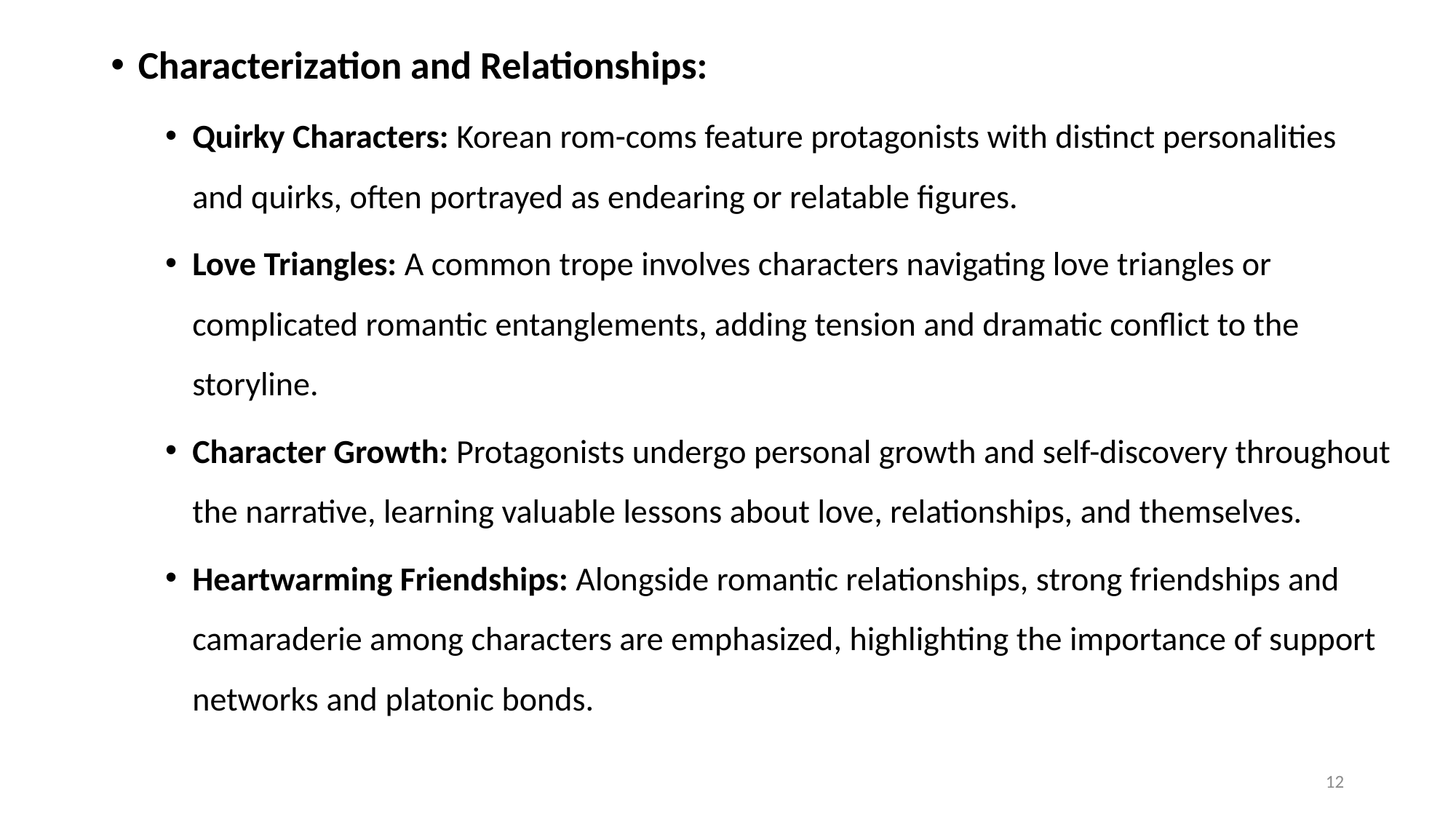

Characterization and Relationships:
Quirky Characters: Korean rom-coms feature protagonists with distinct personalities and quirks, often portrayed as endearing or relatable figures.
Love Triangles: A common trope involves characters navigating love triangles or complicated romantic entanglements, adding tension and dramatic conflict to the storyline.
Character Growth: Protagonists undergo personal growth and self-discovery throughout the narrative, learning valuable lessons about love, relationships, and themselves.
Heartwarming Friendships: Alongside romantic relationships, strong friendships and camaraderie among characters are emphasized, highlighting the importance of support networks and platonic bonds.
12